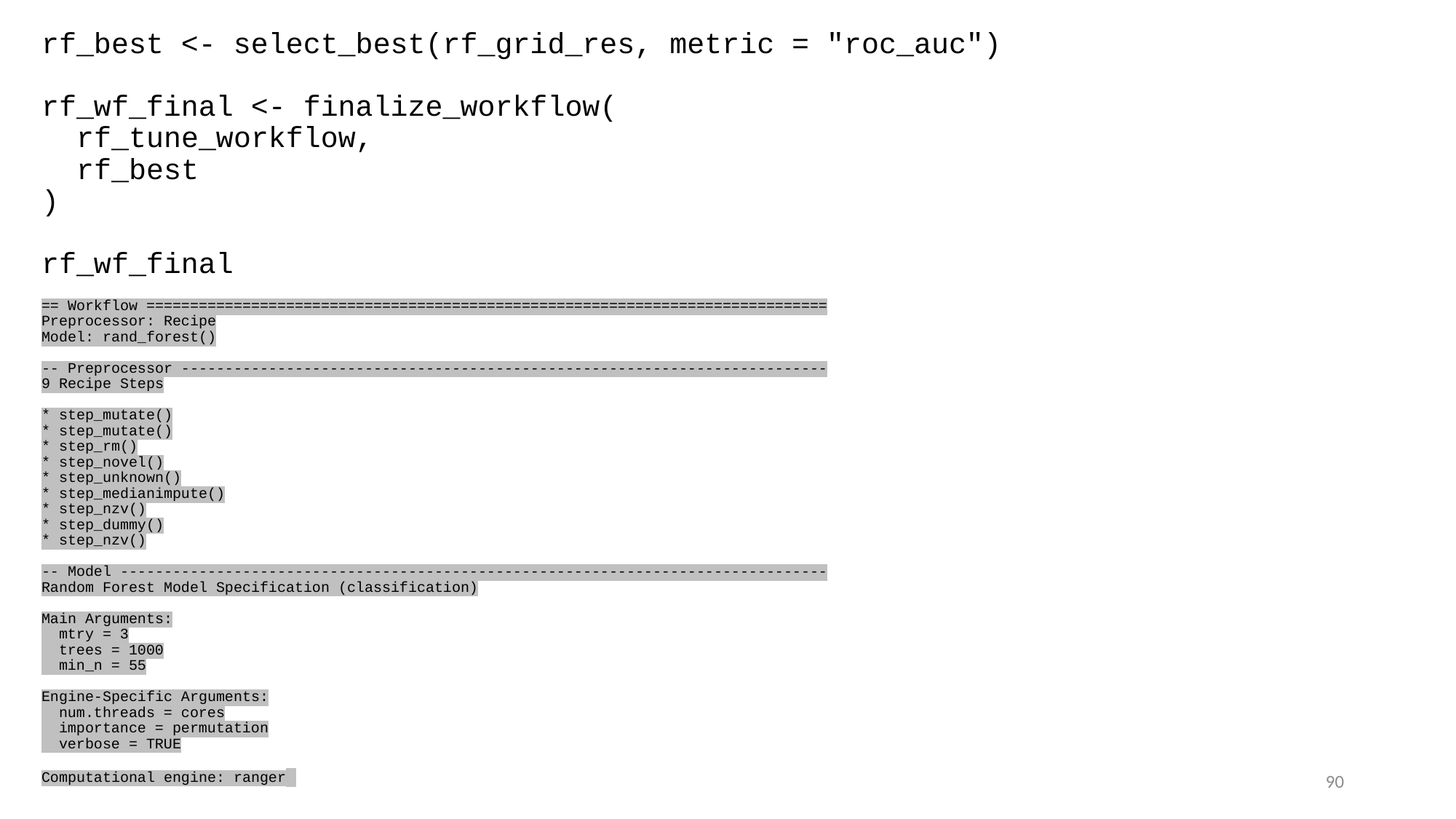

rf_best <- select_best(rf_grid_res, metric = "roc_auc")

rf_wf_final <- finalize_workflow(
  rf_tune_workflow,
  rf_best
)

rf_wf_final

== Workflow ==============================================================================
Preprocessor: Recipe
Model: rand_forest()

-- Preprocessor --------------------------------------------------------------------------
9 Recipe Steps

* step_mutate()
* step_mutate()
* step_rm()
* step_novel()
* step_unknown()
* step_medianimpute()
* step_nzv()
* step_dummy()
* step_nzv()

-- Model ---------------------------------------------------------------------------------
Random Forest Model Specification (classification)

Main Arguments:
  mtry = 3
  trees = 1000
  min_n = 55

Engine-Specific Arguments:
  num.threads = cores
  importance = permutation
  verbose = TRUE

Computational engine: ranger
90